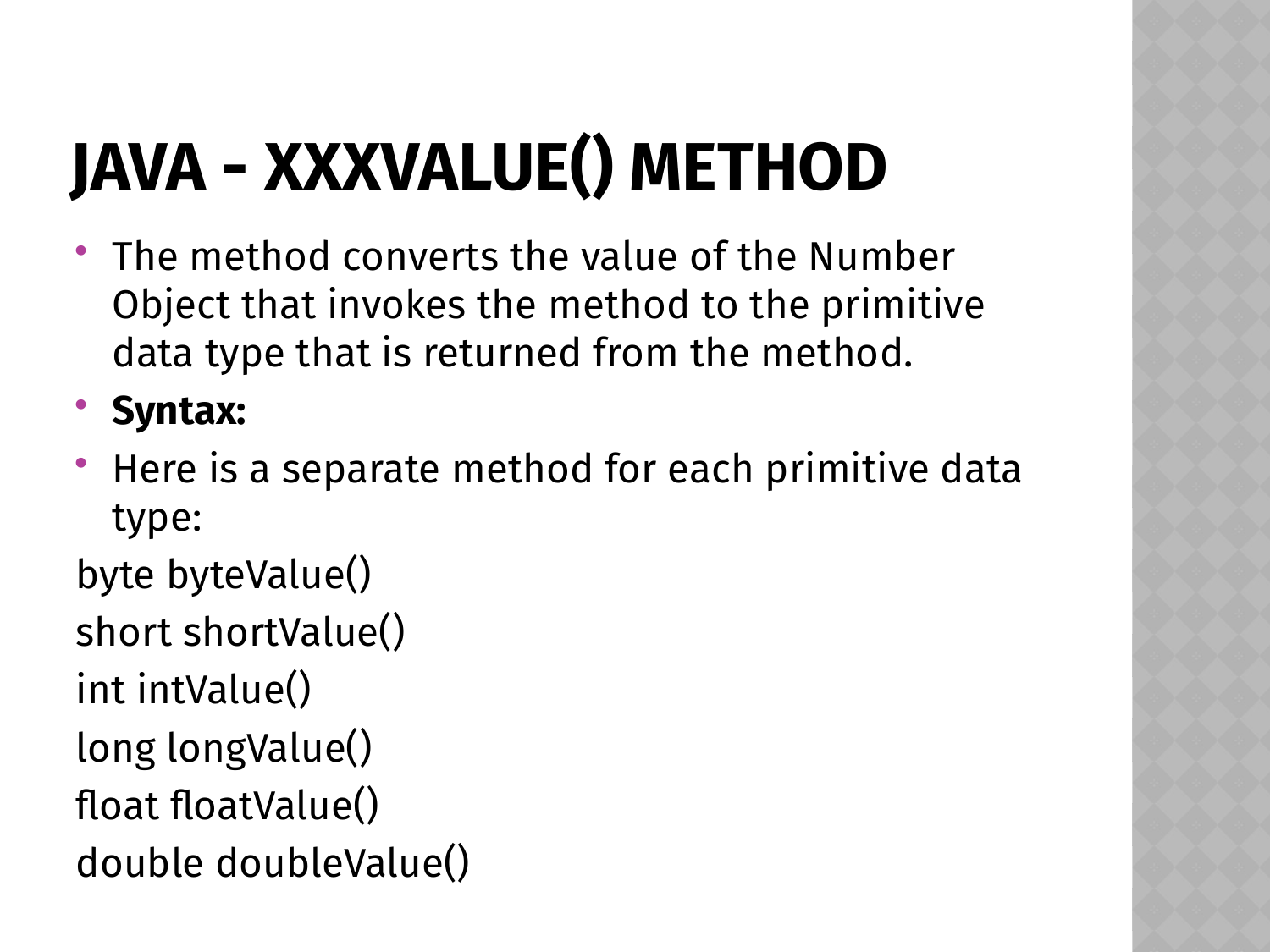

# Java - xxxValue() Method
The method converts the value of the Number Object that invokes the method to the primitive data type that is returned from the method.
Syntax:
Here is a separate method for each primitive data type:
byte byteValue()
short shortValue()
int intValue()
long longValue()
float floatValue()
double doubleValue()